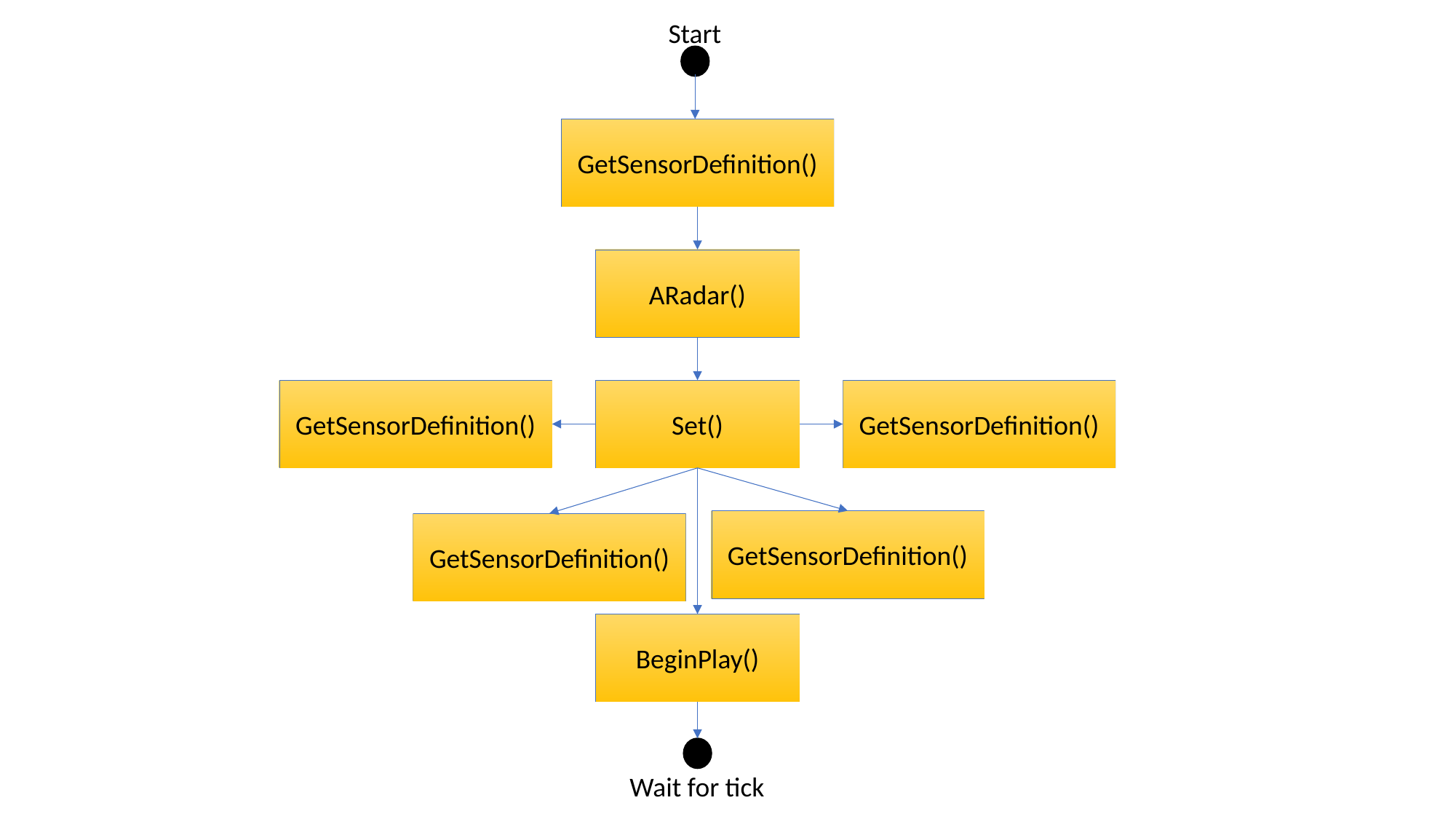

Start

GetSensorDefinition()
ARadar()
GetSensorDefinition()
Set()
GetSensorDefinition()
GetSensorDefinition()
GetSensorDefinition()
BeginPlay()

Wait for tick